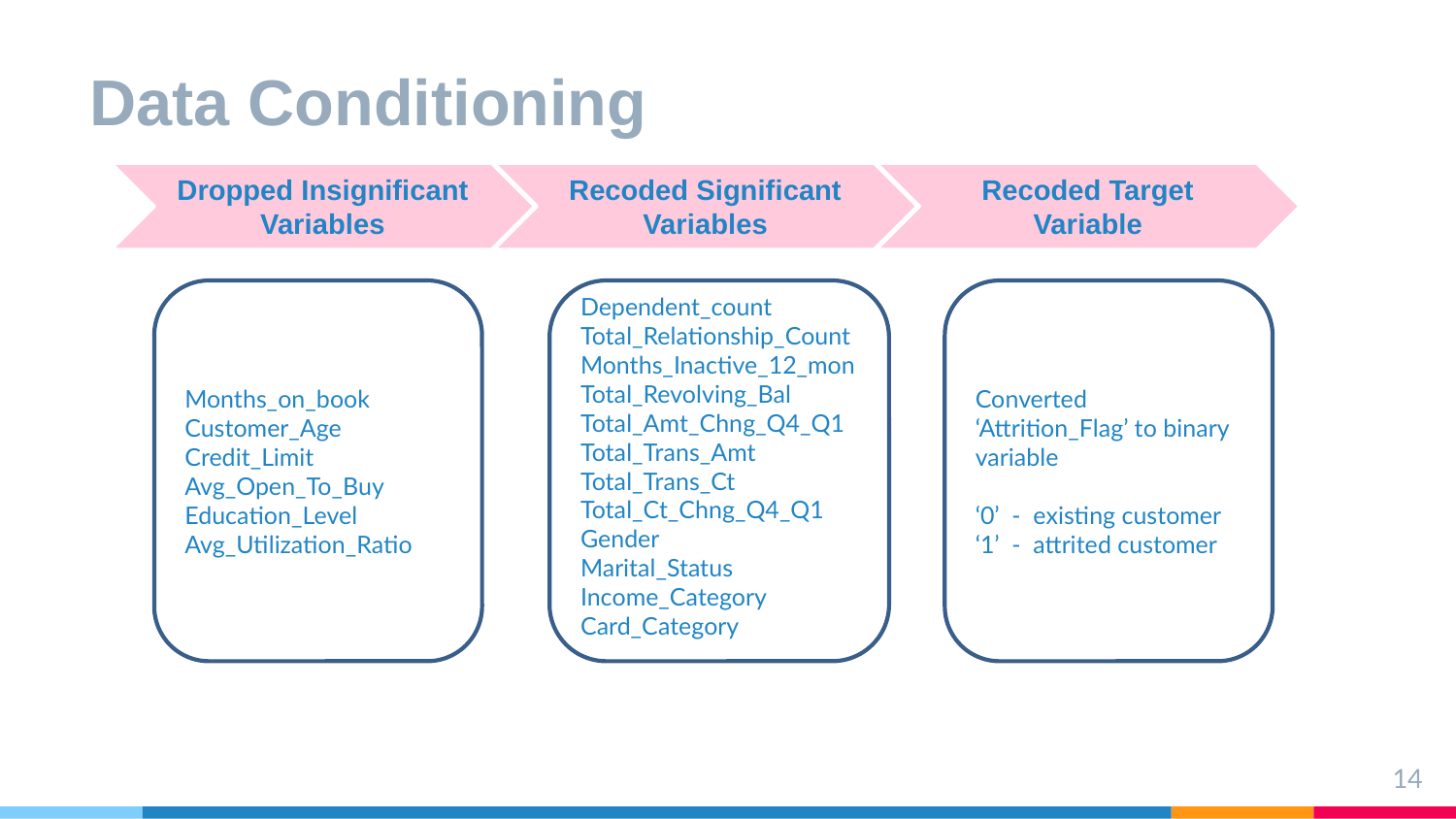

# Data Conditioning
Dropped Insignificant Variables
Recoded Significant Variables
Recoded Target Variable
Months_on_book
Customer_Age
Credit_Limit
Avg_Open_To_Buy
Education_Level
Avg_Utilization_Ratio

Dependent_count
Total_Relationship_Count
Months_Inactive_12_mon
Total_Revolving_Bal
Total_Amt_Chng_Q4_Q1
Total_Trans_Amt
Total_Trans_Ct
Total_Ct_Chng_Q4_Q1
Gender
Marital_Status
Income_Category
Card_Category

Converted ‘Attrition_Flag’ to binary variable

‘0’  -  existing customer
‘1’  -  attrited customer
14